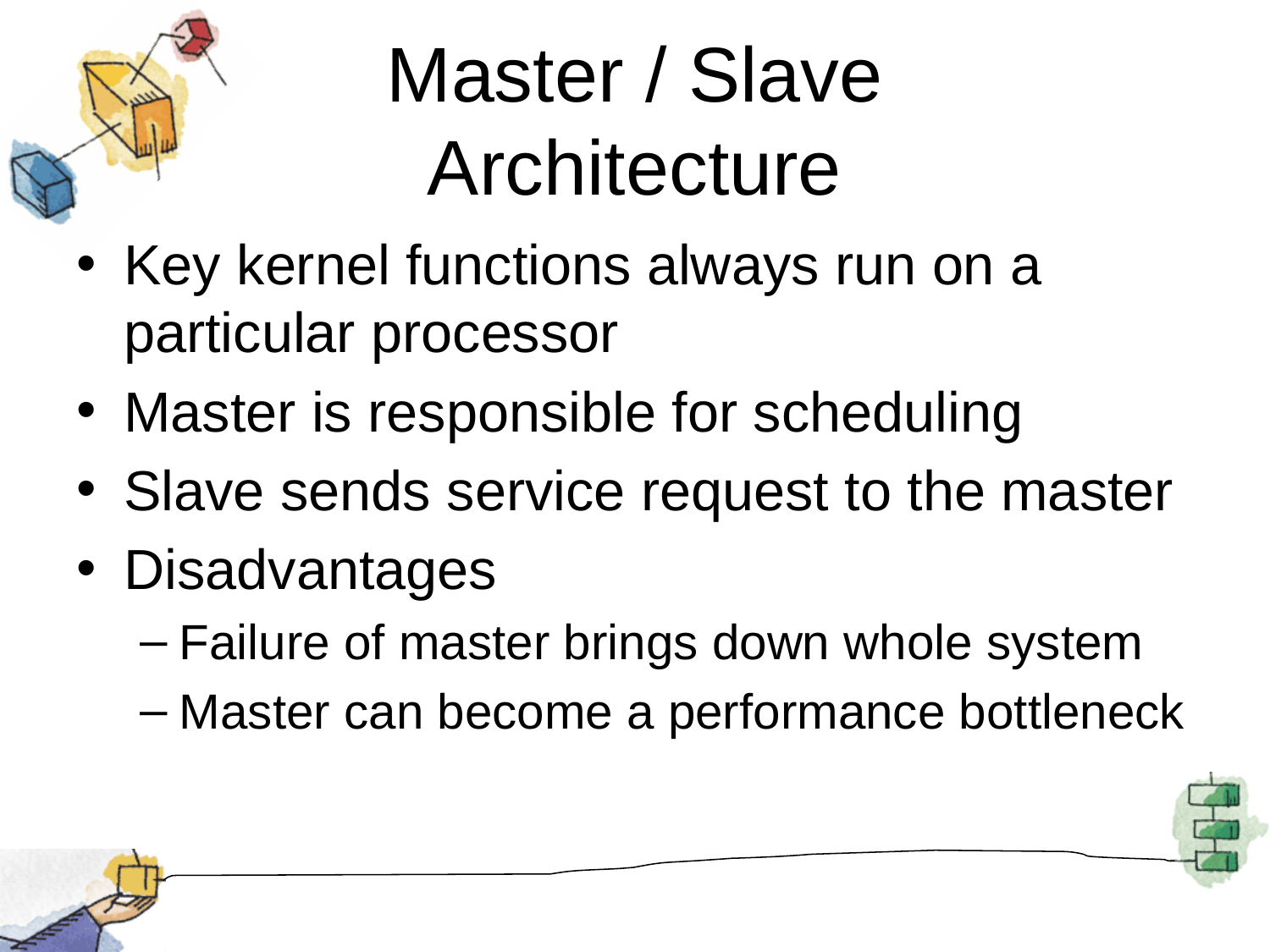

# Master / Slave Architecture
Key kernel functions always run on a particular processor
Master is responsible for scheduling
Slave sends service request to the master
Disadvantages
Failure of master brings down whole system
Master can become a performance bottleneck